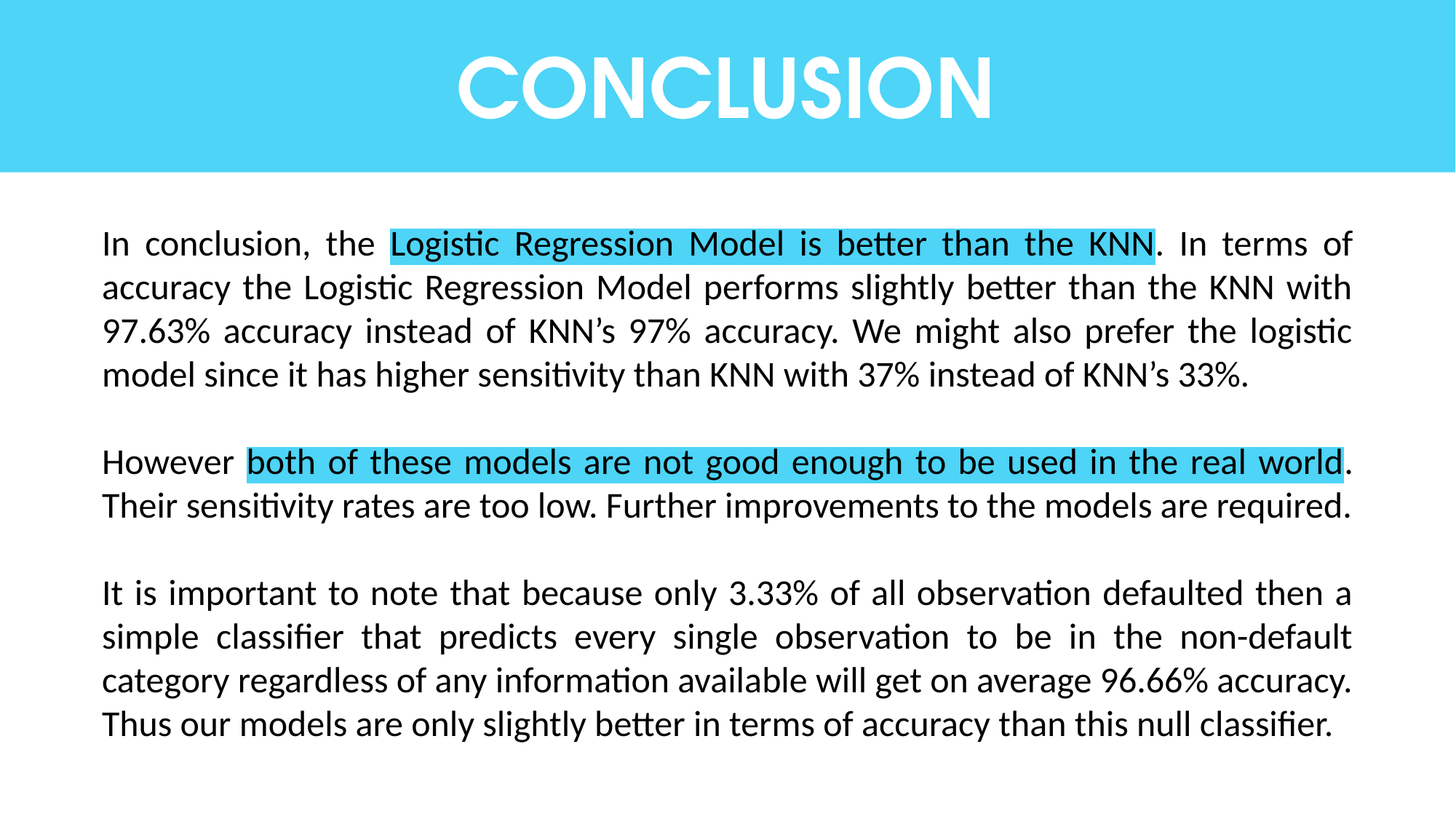

CONCLUSION
In conclusion, the Logistic Regression Model is better than the KNN. In terms of accuracy the Logistic Regression Model performs slightly better than the KNN with 97.63% accuracy instead of KNN’s 97% accuracy. We might also prefer the logistic model since it has higher sensitivity than KNN with 37% instead of KNN’s 33%.

However both of these models are not good enough to be used in the real world. Their sensitivity rates are too low. Further improvements to the models are required.

It is important to note that because only 3.33% of all observation defaulted then a simple classifier that predicts every single observation to be in the non-default category regardless of any information available will get on average 96.66% accuracy. Thus our models are only slightly better in terms of accuracy than this null classifier.